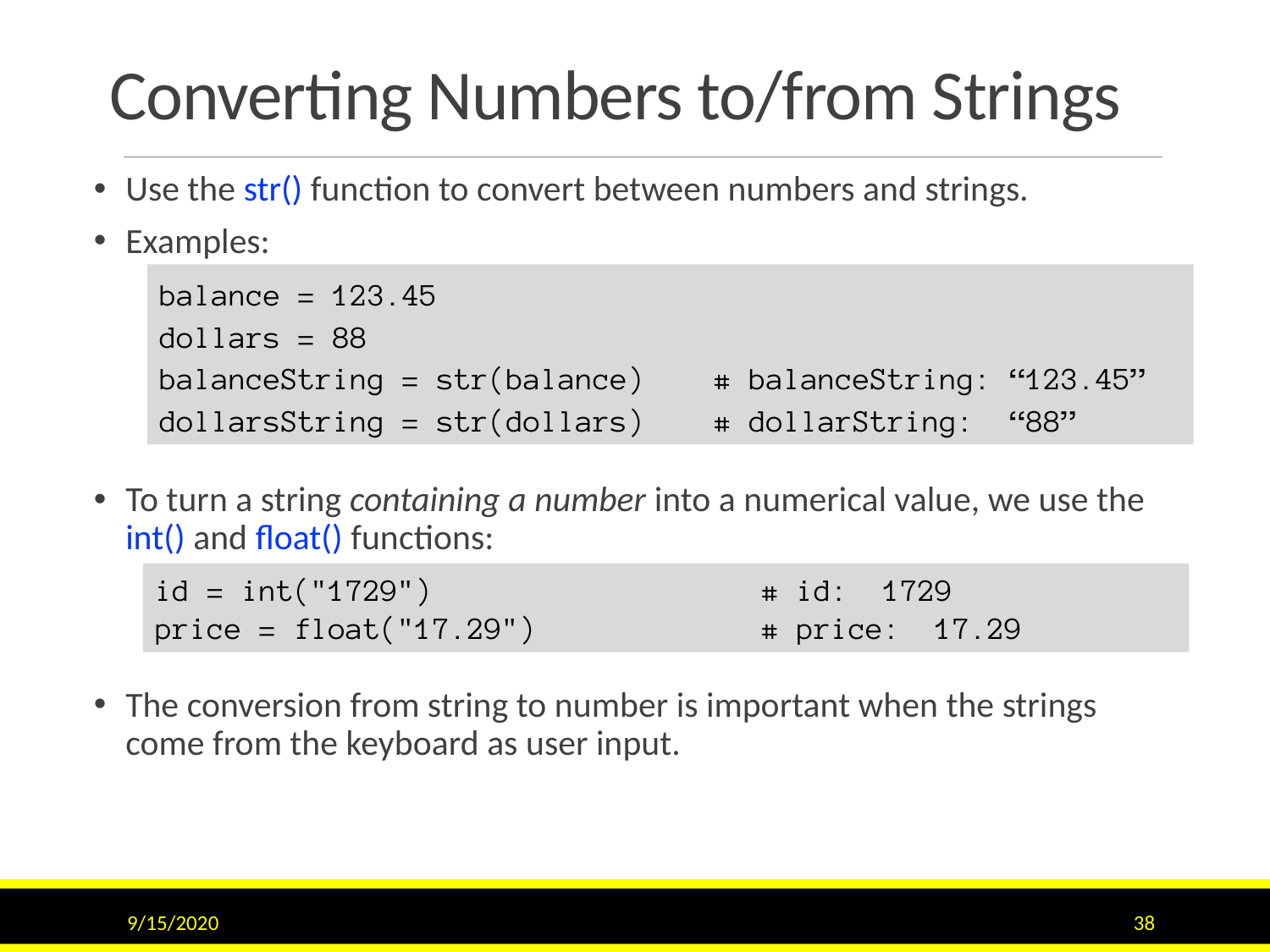

# Converting Numbers to/from Strings
Use the str() function to convert between numbers and strings.
Examples:

To turn a string containing a number into a numerical value, we use the int() and float() functions:

The conversion from string to number is important when the strings come from the keyboard as user input.

balance = 123.45
dollars = 88
balanceString = str(balance)    # balanceString: “123.45”
dollarsString = str(dollars)    # dollarString:  “88”
id = int("1729")                   # id:  1729
price = float("17.29")             # price:  17.29
9/15/2020
38